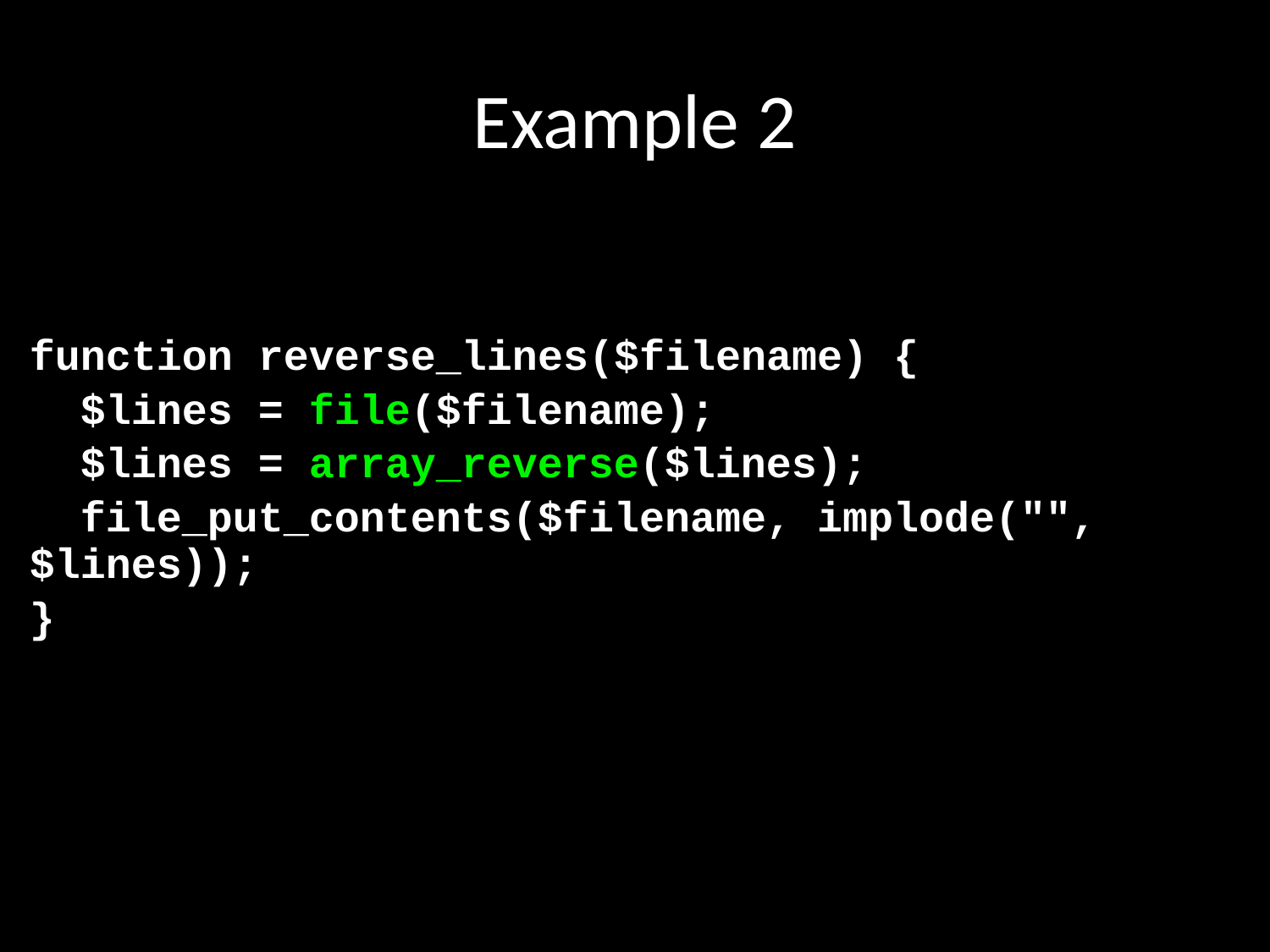

# Example 2

function reverse_lines($filename) {
  $lines = file($filename);
  $lines = array_reverse($lines);
  file_put_contents($filename, implode("",$lines));
}